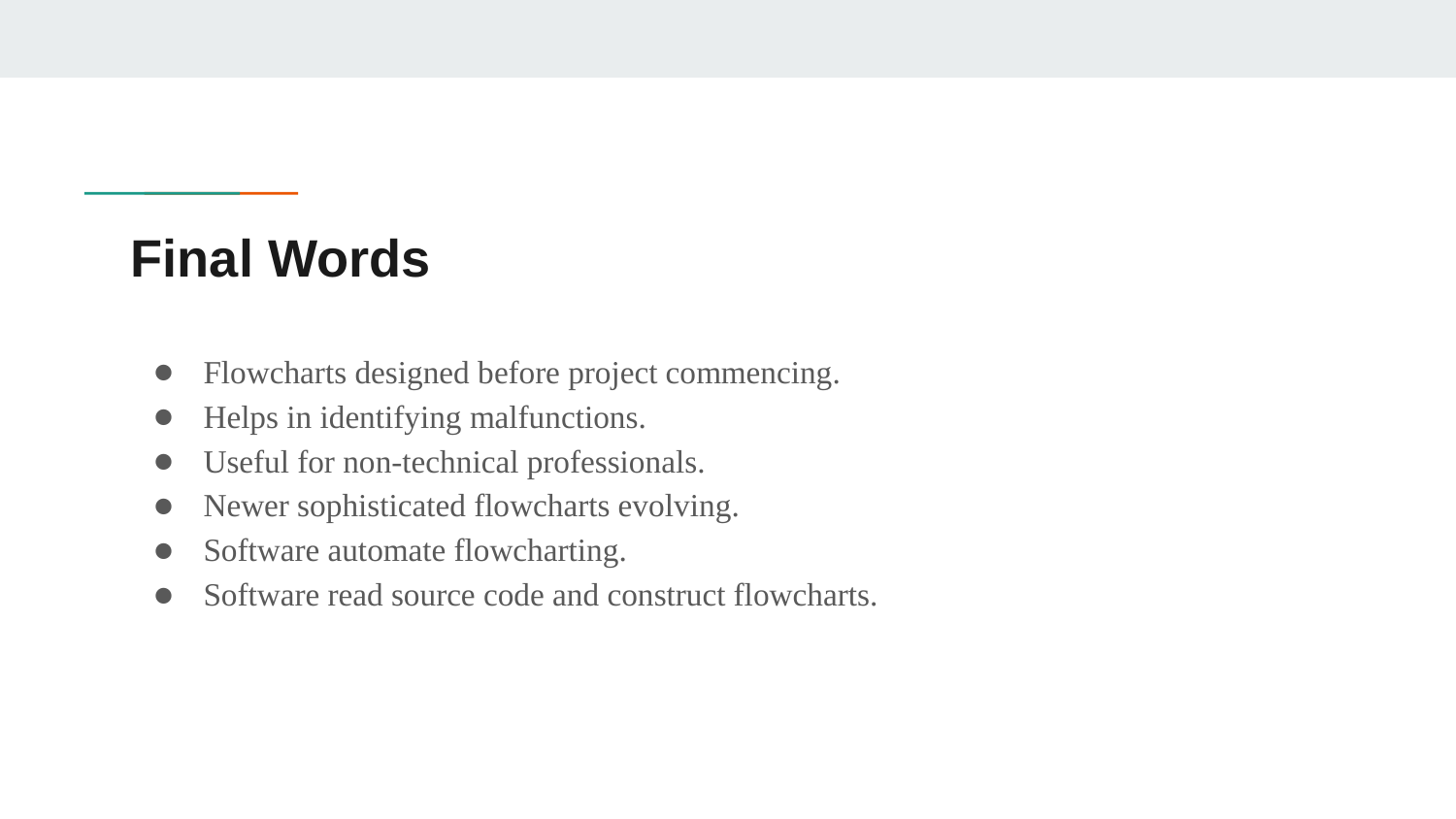

# Final Words
Flowcharts designed before project commencing.
Helps in identifying malfunctions.
Useful for non-technical professionals.
Newer sophisticated flowcharts evolving.
Software automate flowcharting.
Software read source code and construct flowcharts.